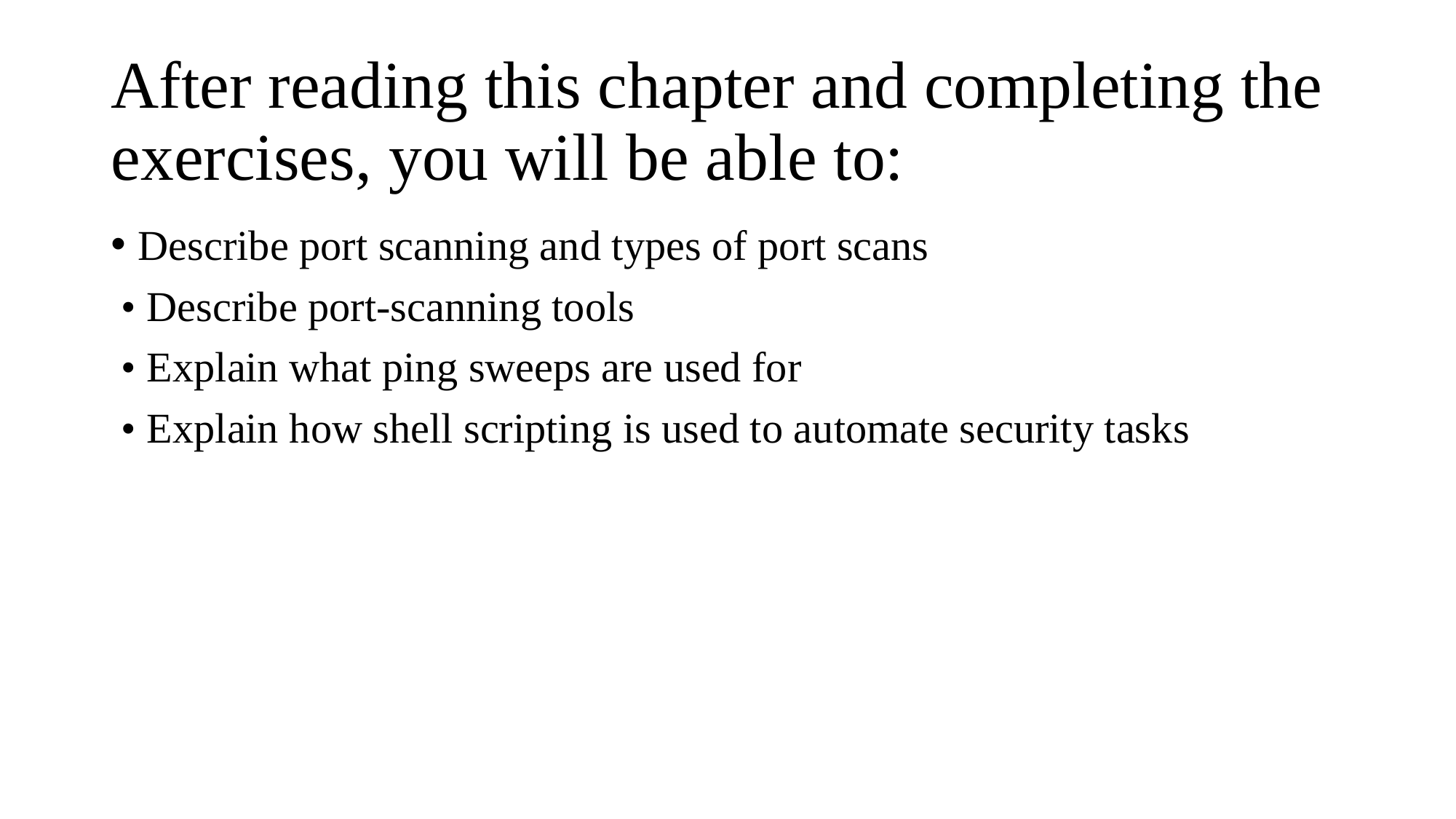

# After reading this chapter and completing the exercises, you will be able to:
Describe port scanning and types of port scans
 • Describe port-scanning tools
 • Explain what ping sweeps are used for
 • Explain how shell scripting is used to automate security tasks